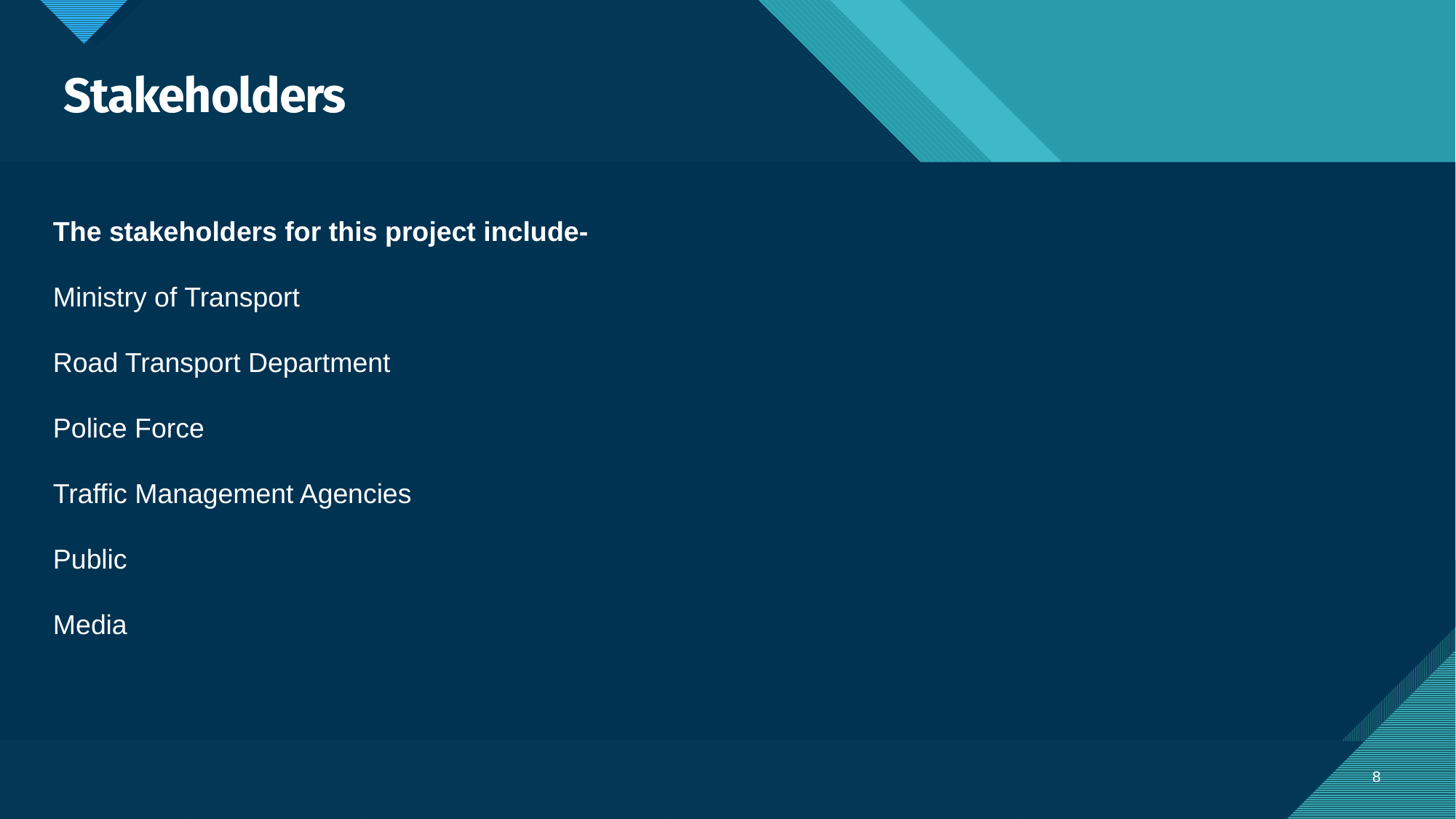

# Stakeholders
The stakeholders for this project include-

Ministry of Transport

Road Transport Department

Police Force

Traffic Management Agencies

Public

Media
8